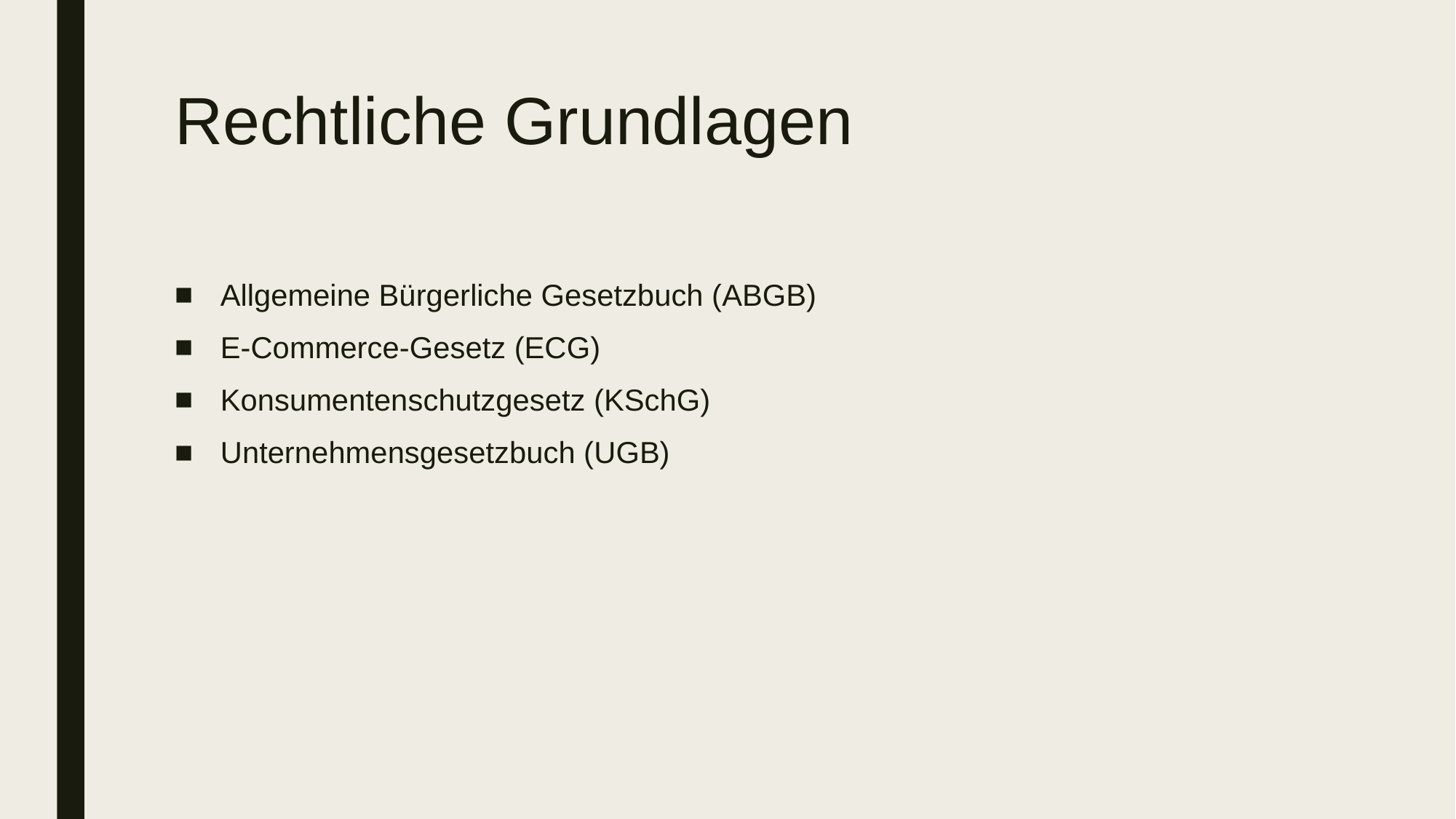

# Rechtliche Grundlagen
Allgemeine Bürgerliche Gesetzbuch (ABGB)
E-Commerce-Gesetz (ECG)
Konsumentenschutzgesetz (KSchG)
Unternehmensgesetzbuch (UGB)